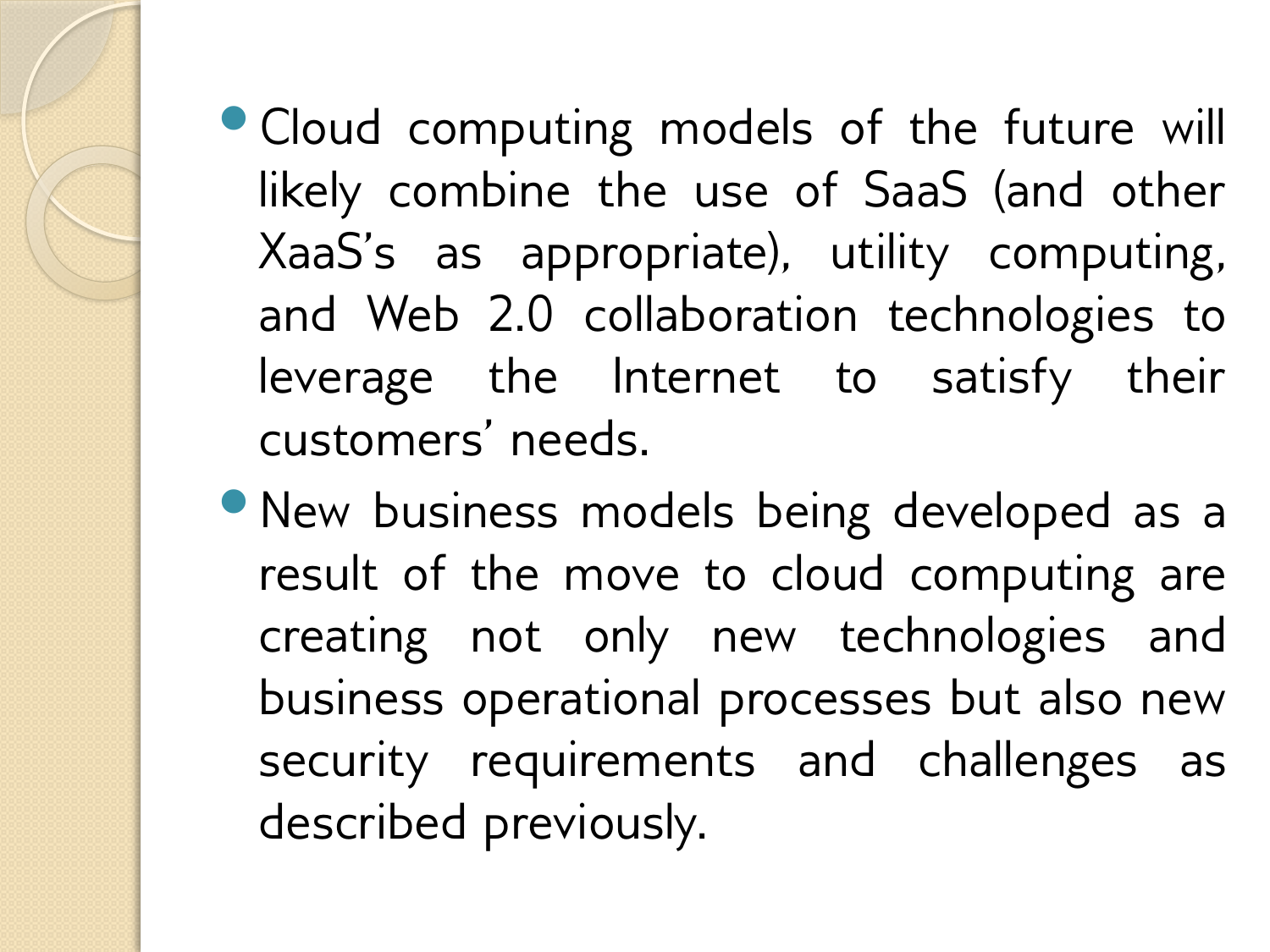

Cloud computing models of the future will likely combine the use of SaaS (and other XaaS’s as appropriate), utility computing, and Web 2.0 collaboration technologies to leverage the Internet to satisfy their customers’ needs.
New business models being developed as a result of the move to cloud computing are creating not only new technologies and business operational processes but also new security requirements and challenges as described previously.